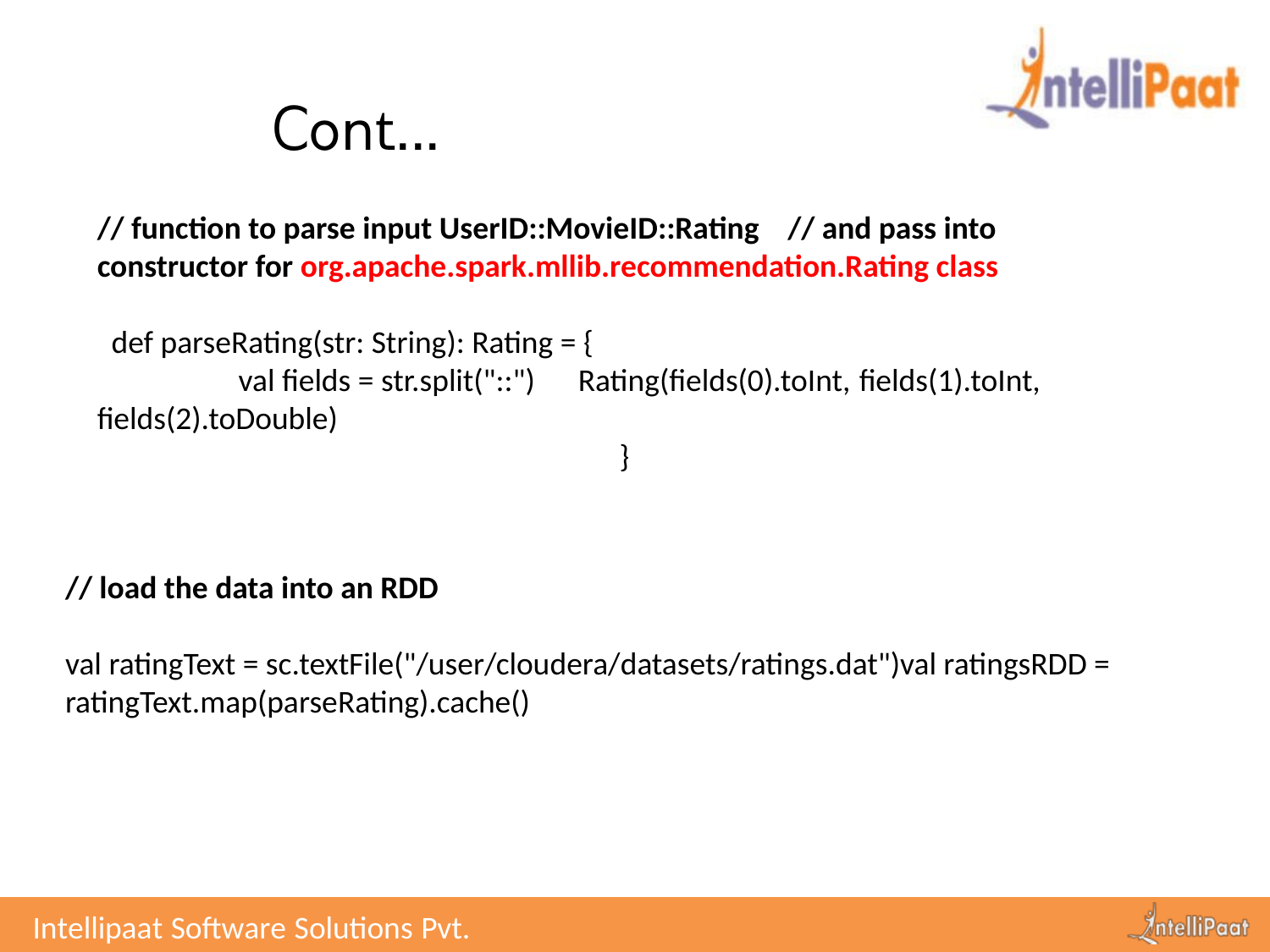

# Cont...
// function to parse input UserID::MovieID::Rating    // and pass into  constructor for org.apache.spark.mllib.recommendation.Rating class

  def parseRating(str: String): Rating = {
	  val fields = str.split("::")      Rating(fields(0).toInt, 	fields(1).toInt, fields(2).toDouble)
				  }
// load the data into an RDD

val ratingText = sc.textFile("/user/cloudera/datasets/ratings.dat")val ratingsRDD = ratingText.map(parseRating).cache()
Intellipaat Software Solutions Pvt. Ltd.